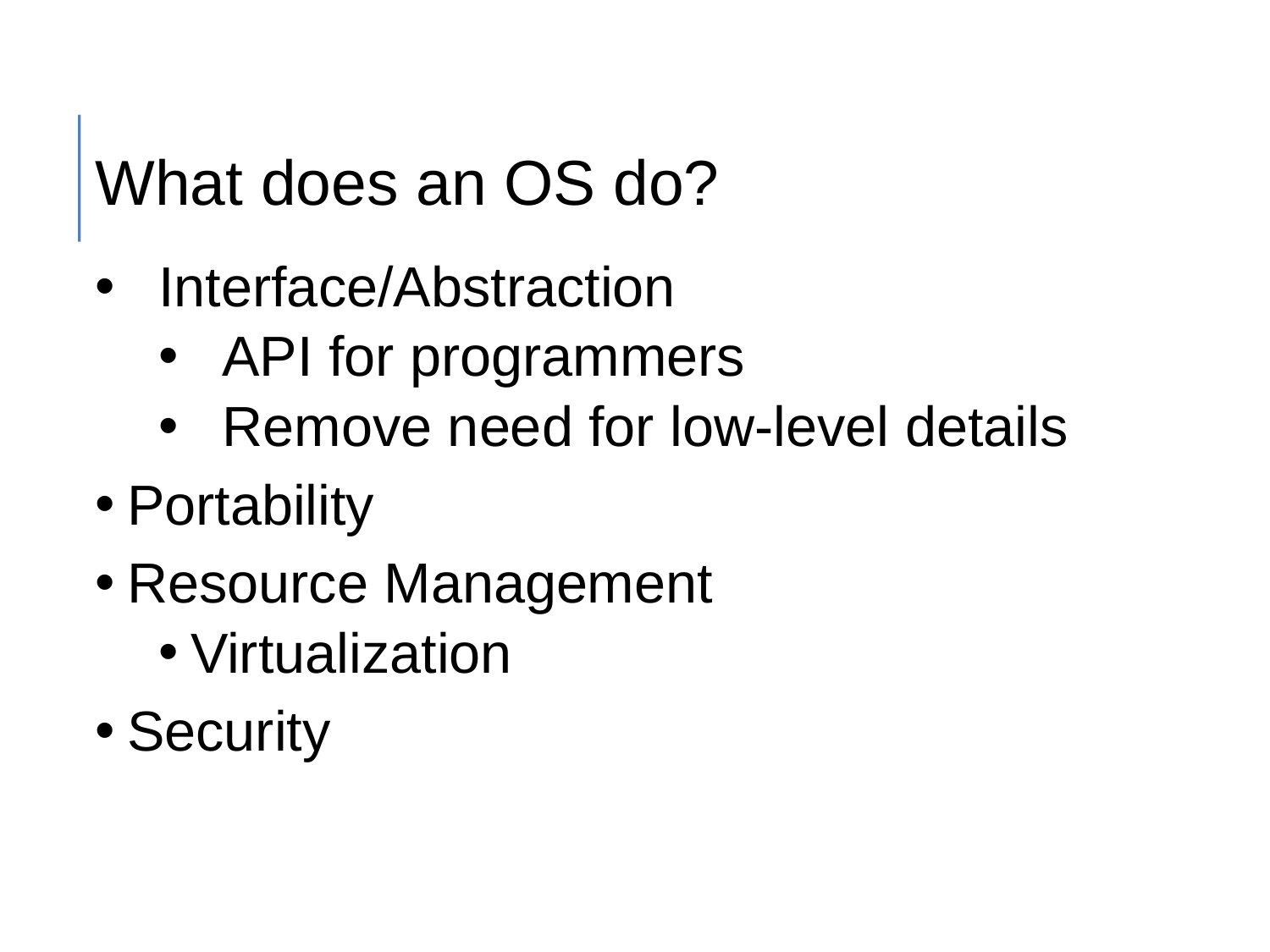

# What does an OS do?
Interface/Abstraction
API for programmers
Remove need for low-level details
Portability
Resource Management
Virtualization
Security